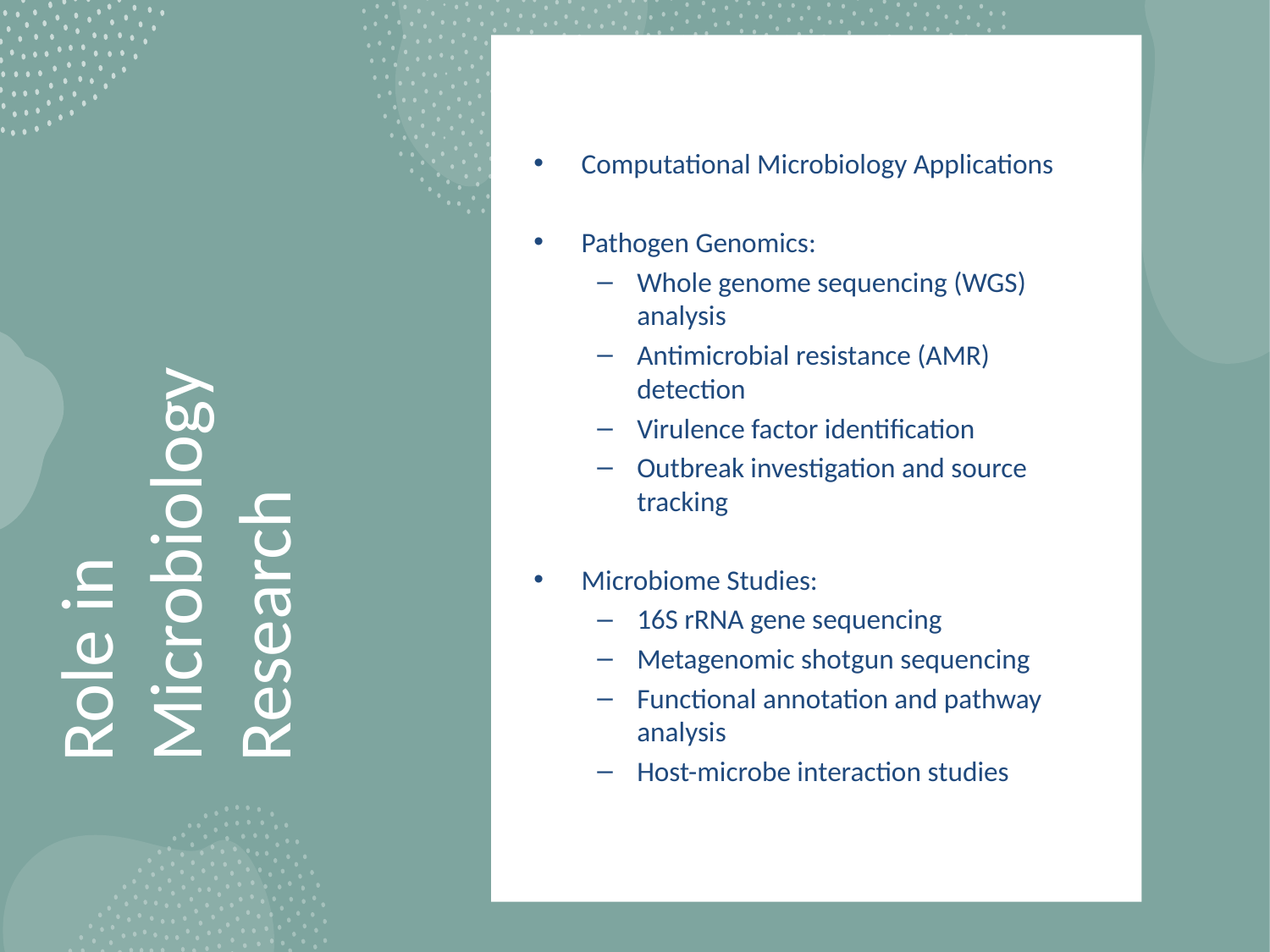

Computational Microbiology Applications

Pathogen Genomics:
Whole genome sequencing (WGS) analysis
Antimicrobial resistance (AMR) detection
Virulence factor identification
Outbreak investigation and source tracking

Microbiome Studies:
16S rRNA gene sequencing
Metagenomic shotgun sequencing
Functional annotation and pathway analysis
Host-microbe interaction studies
# Role in Microbiology Research